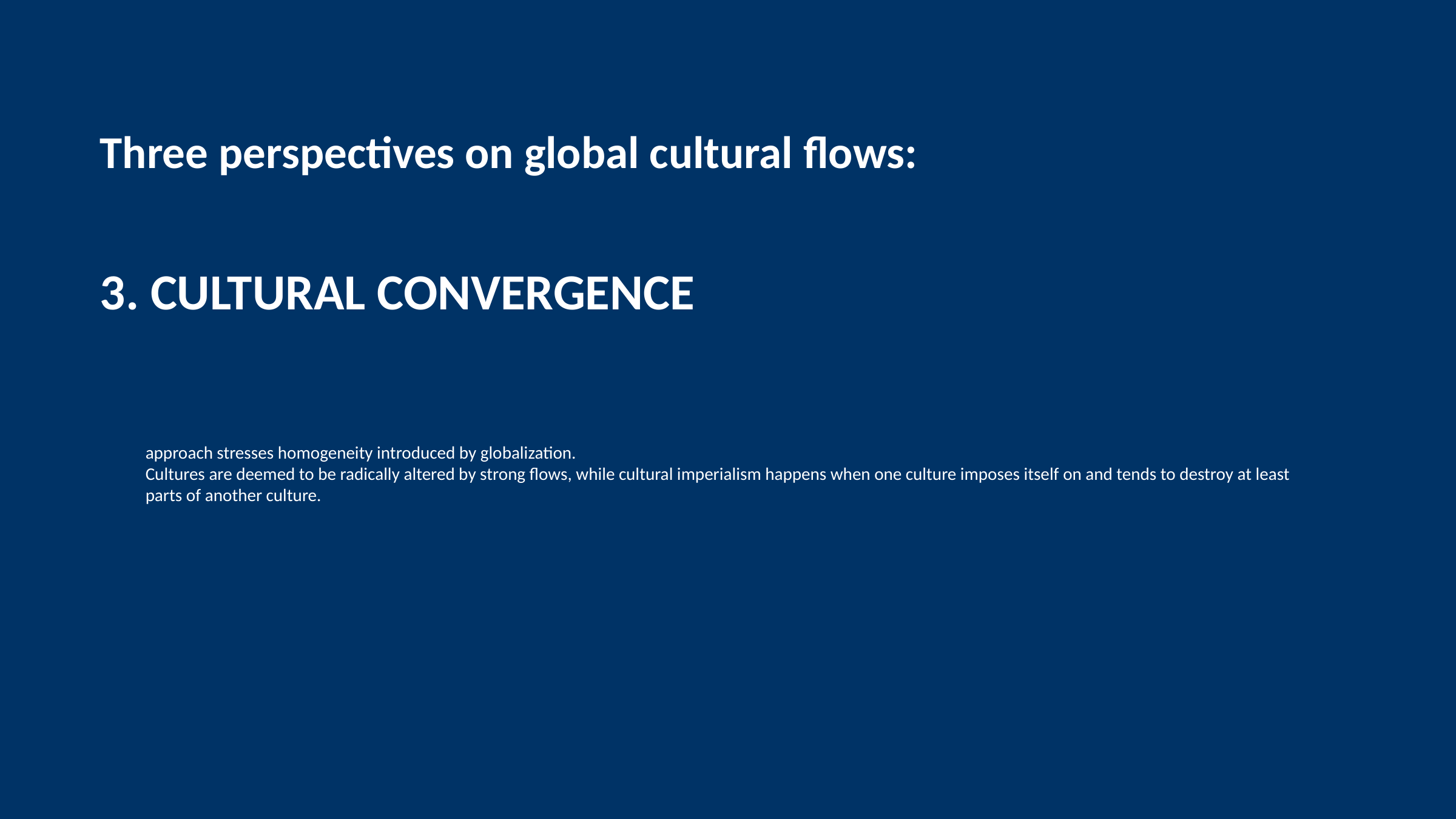

#

Three perspectives on global cultural flows:

3. CULTURAL CONVERGENCE

approach stresses homogeneity introduced by globalization.
Cultures are deemed to be radically altered by strong flows, while cultural imperialism happens when one culture imposes itself on and tends to destroy at least parts of another culture.